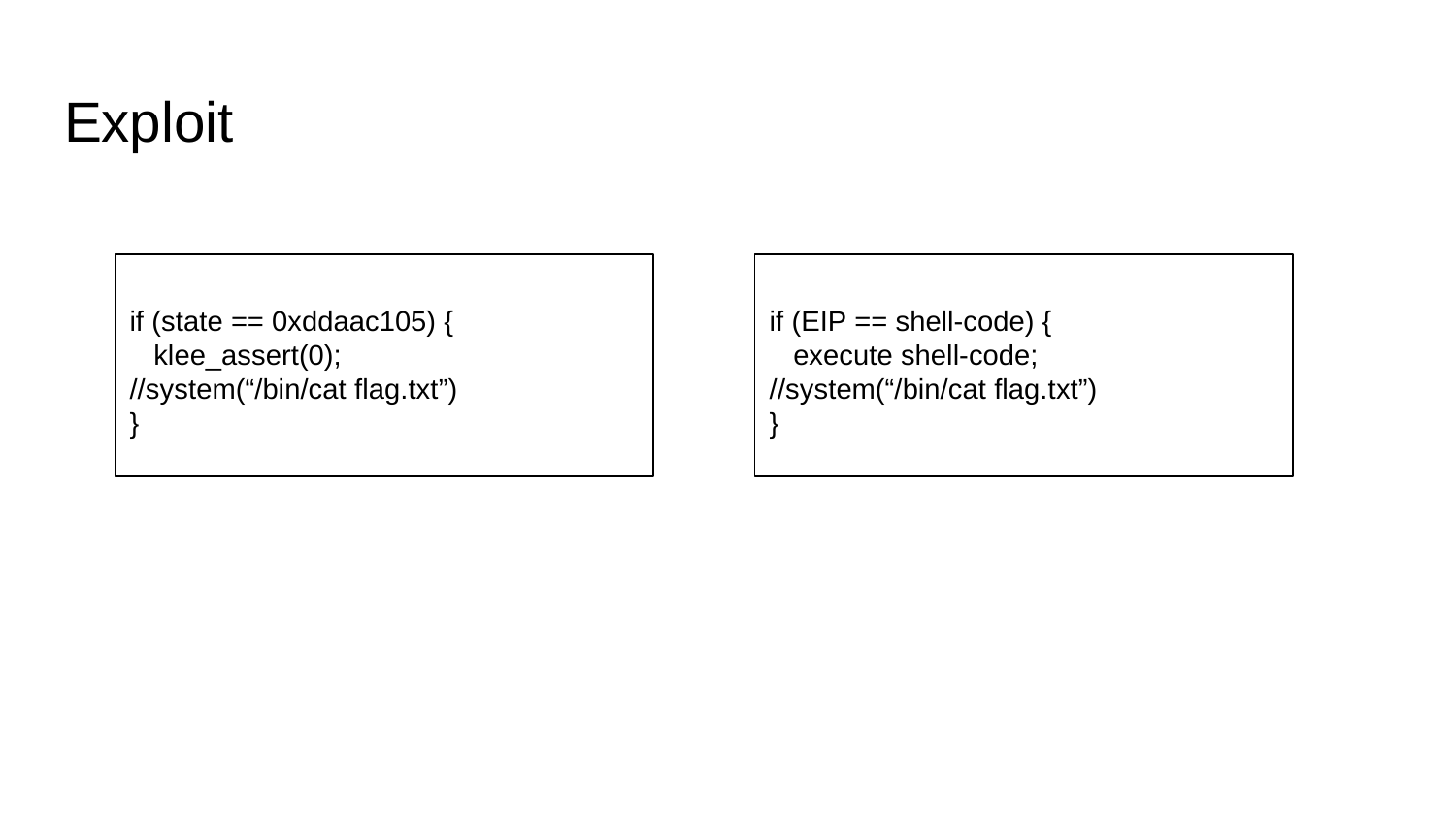

# Exploit

if (state == 0xddaac105) {
   klee_assert(0);
//system(“/bin/cat flag.txt”)
}

if (EIP == shell-code) {
   execute shell-code;
//system(“/bin/cat flag.txt”)
}